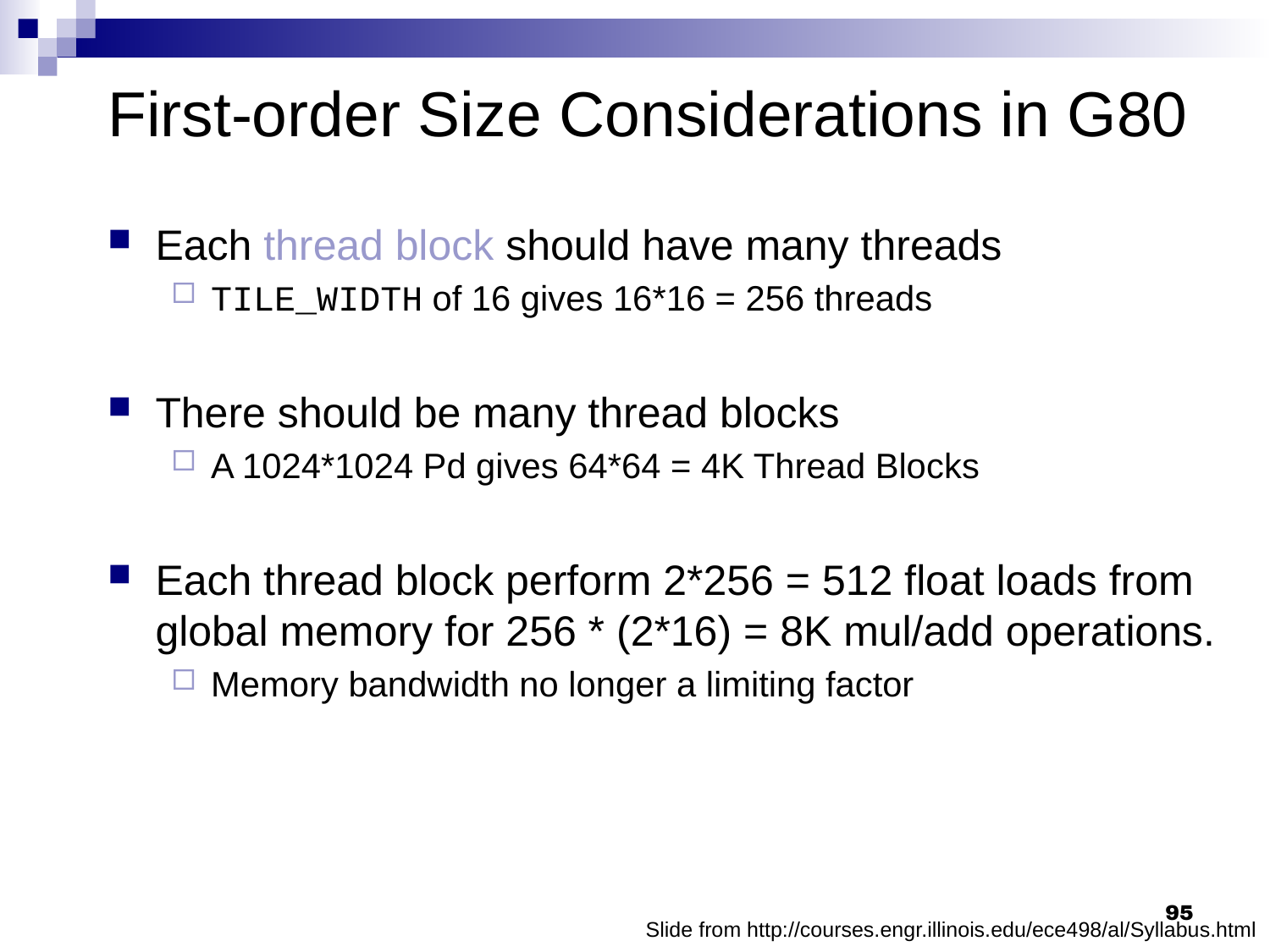

# First-order Size Considerations in G80
Each thread block should have many threads
TILE_WIDTH of 16 gives 16*16 = 256 threads

There should be many thread blocks
A 1024*1024 Pd gives 64*64 = 4K Thread Blocks

Each thread block perform 2*256 = 512 float loads from global memory for 256 * (2*16) = 8K mul/add operations.
Memory bandwidth no longer a limiting factor
95
Slide from http://courses.engr.illinois.edu/ece498/al/Syllabus.html